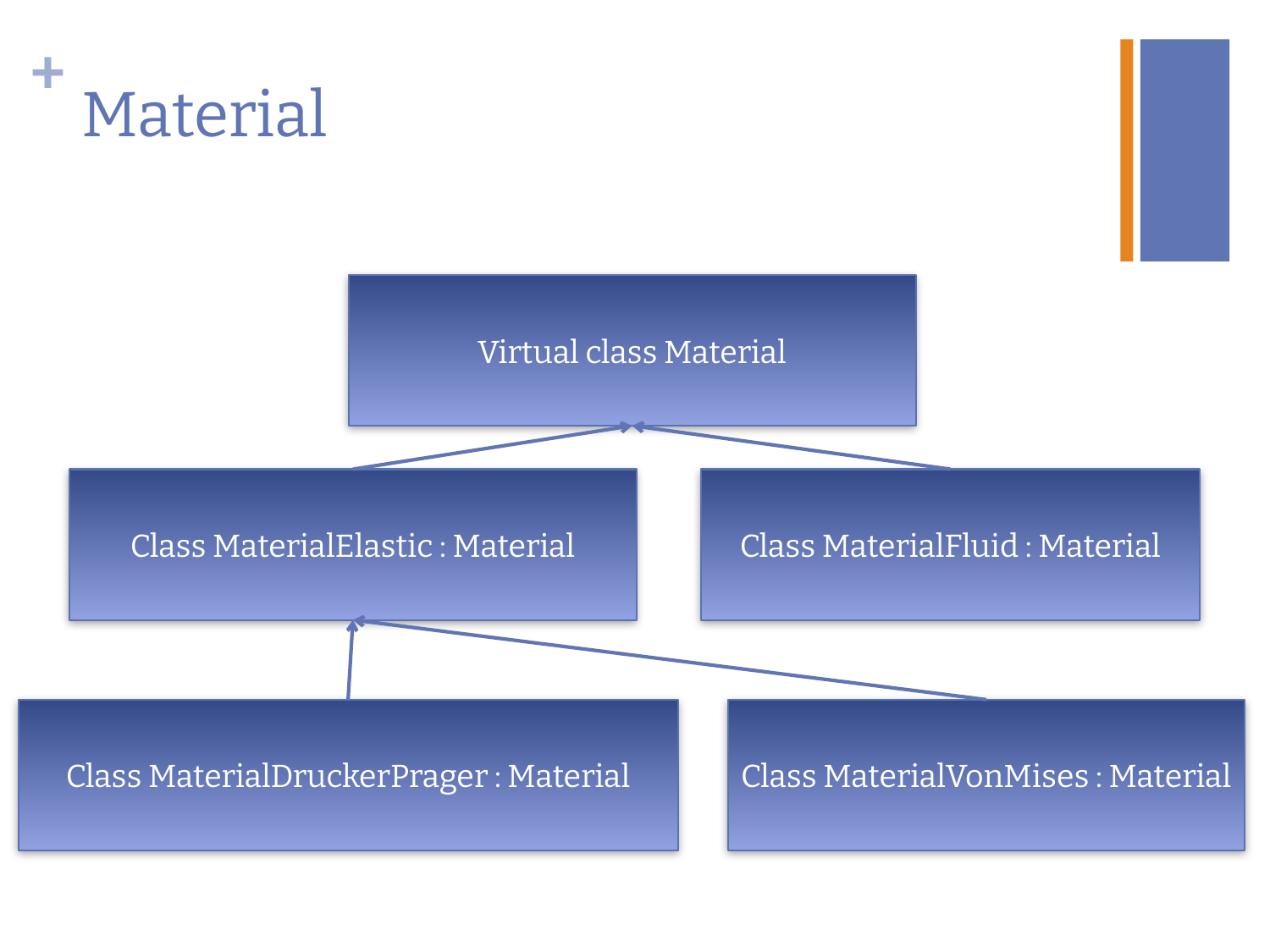

# Material

Virtual class Material
Class MaterialElastic : Material
Class MaterialFluid : Material
Class MaterialDruckerPrager : Material
Class MaterialVonMises : Material